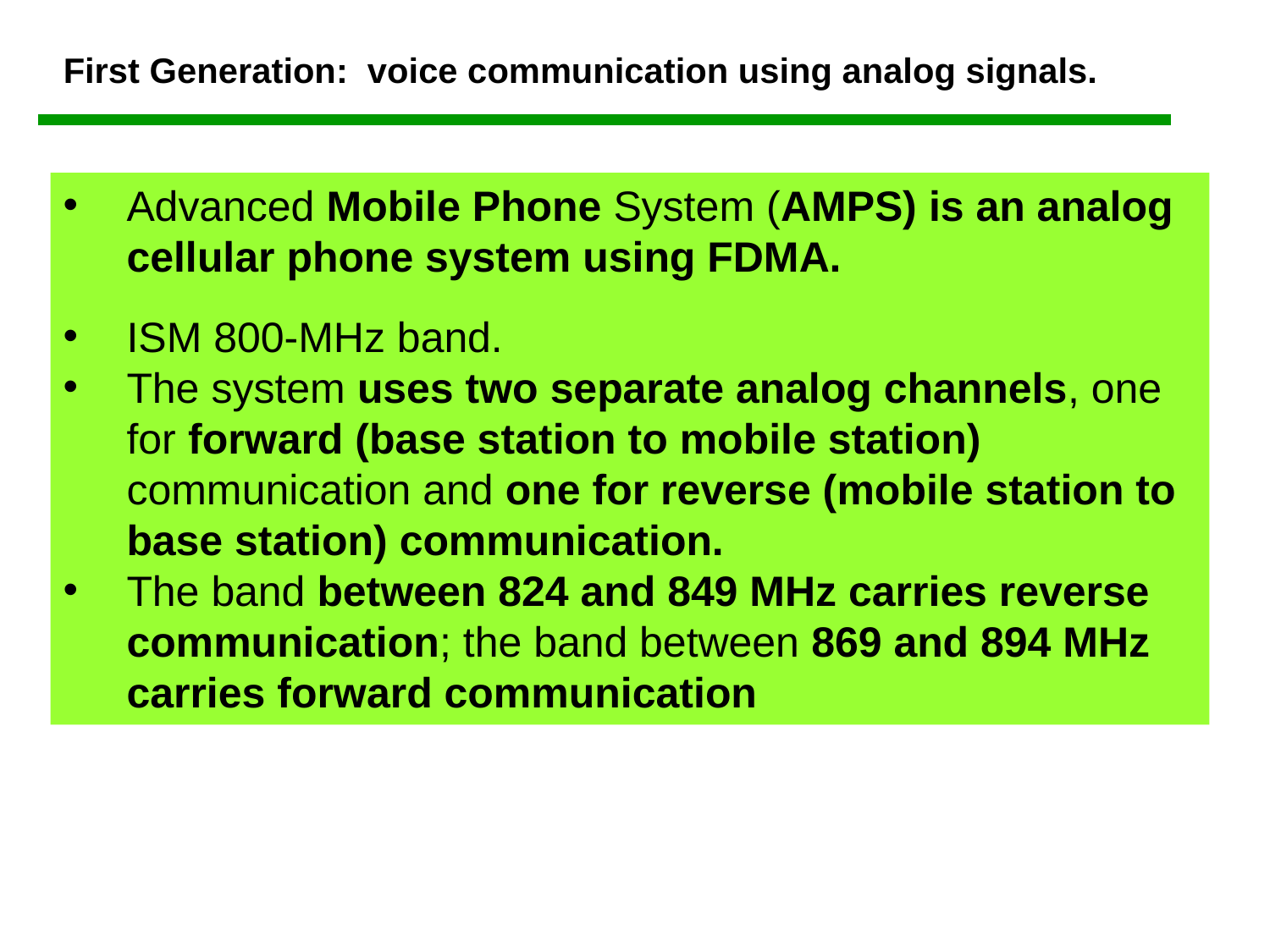

First Generation:  voice communication using analog signals.
Advanced Mobile Phone System (AMPS) is an analog cellular phone system using FDMA.

ISM 800-MHz band.
The system uses two separate analog channels, one for forward (base station to mobile station) communication and one for reverse (mobile station to base station) communication.
The band between 824 and 849 MHz carries reverse communication; the band between 869 and 894 MHz carries forward communication